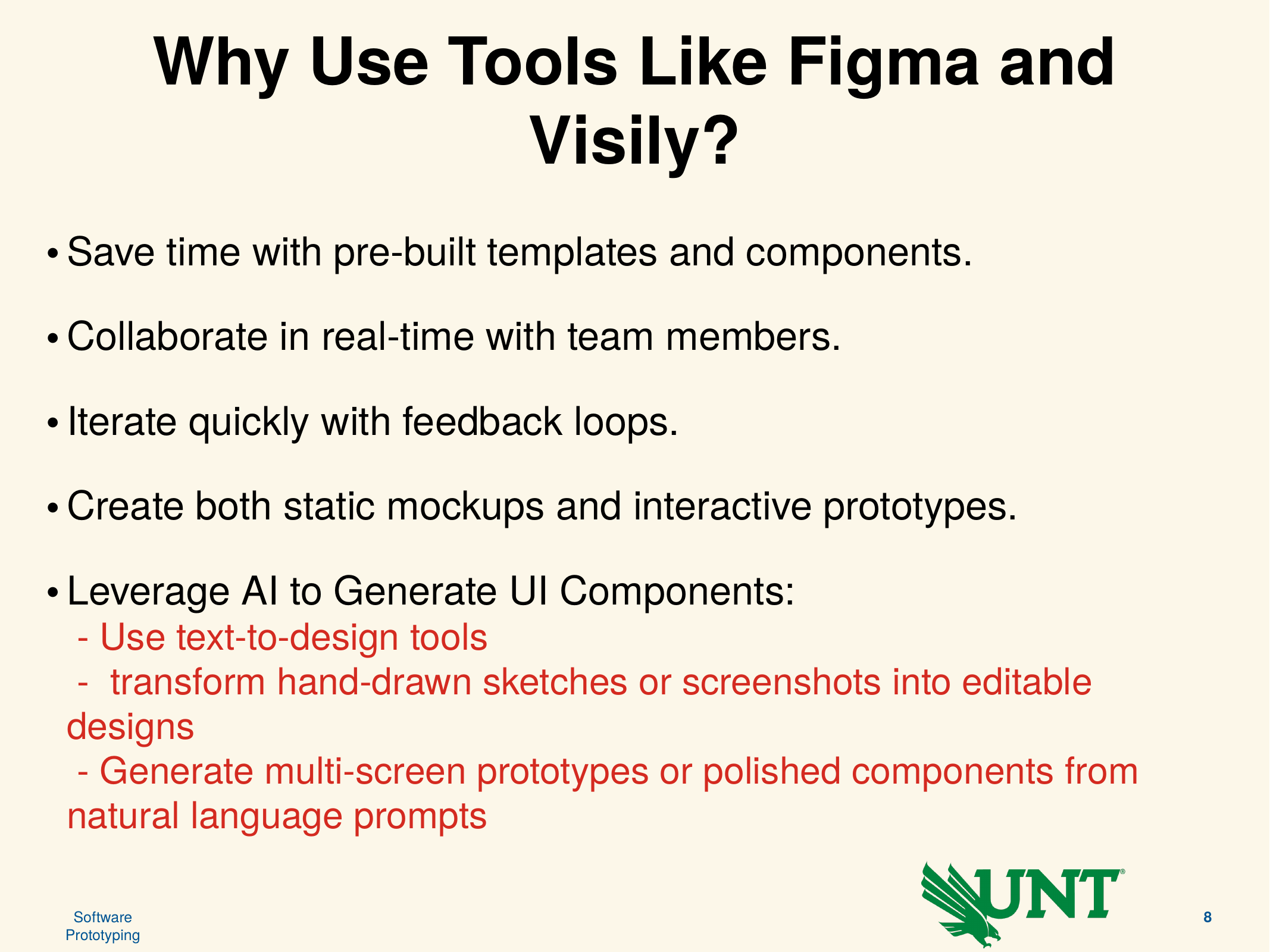

# Why Use Tools Like Figma and Visily?
Save time with pre-built templates and components.
Collaborate in real-time with team members.
Iterate quickly with feedback loops.
Create both static mockups and interactive prototypes.
Leverage AI to Generate UI Components:
 - Use text-to-design tools
 -  transform hand-drawn sketches or screenshots into editable designs
 - Generate multi-screen prototypes or polished components from natural language prompts
8